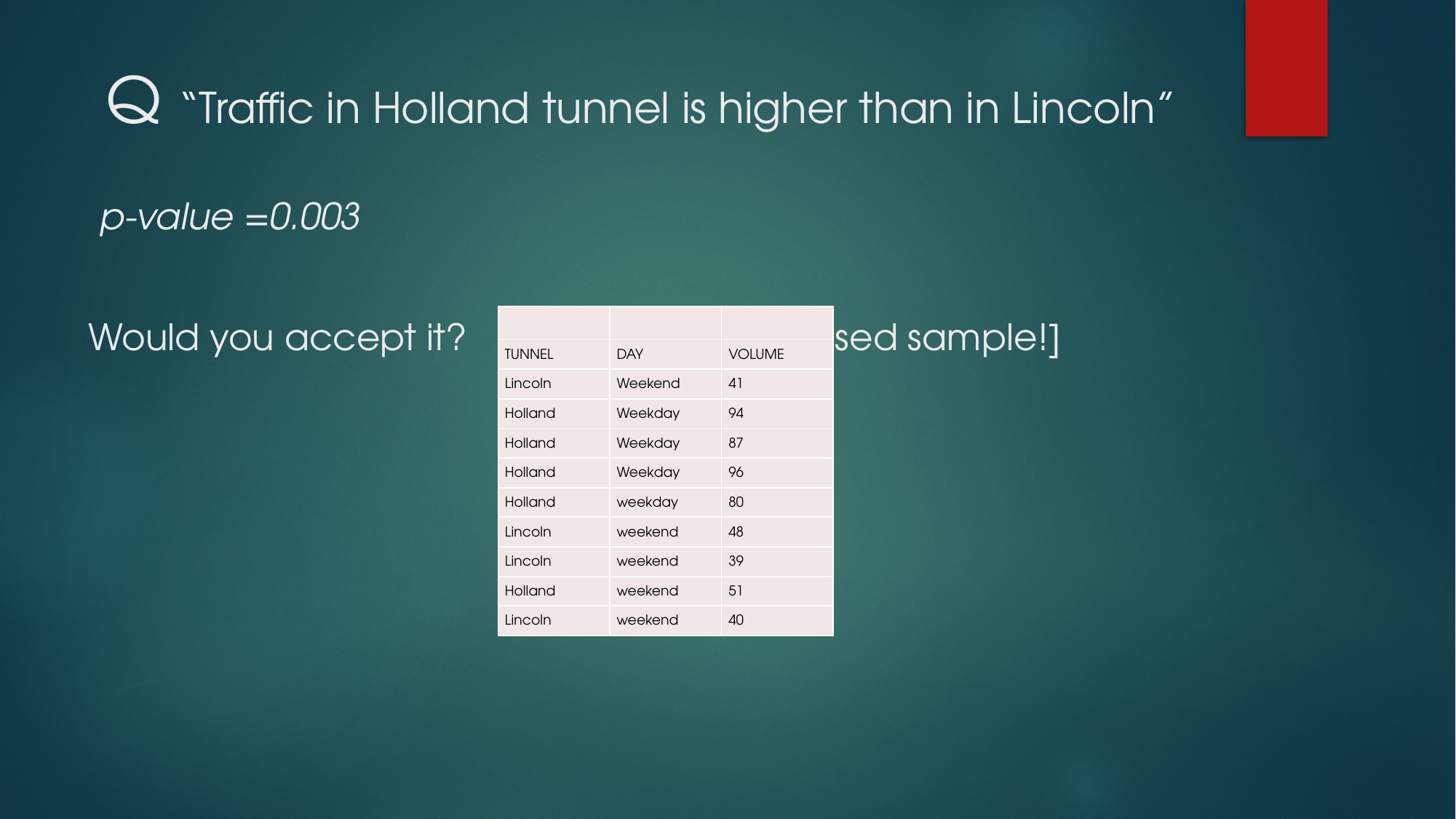

# Q “Traffic in Holland tunnel is higher than in Lincoln” p-value =0.003 Would you accept it?   A) Yes, B)*  No  [biased sample!]
|  |  |  |
| --- | --- | --- |
| TUNNEL | DAY | VOLUME |
| Lincoln | Weekend | 41 |
| Holland | Weekday | 94 |
| Holland | Weekday | 87 |
| Holland | Weekday | 96 |
| Holland | weekday | 80 |
| Lincoln | weekend | 48 |
| Lincoln | weekend | 39 |
| Holland | weekend | 51 |
| Lincoln | weekend | 40 |